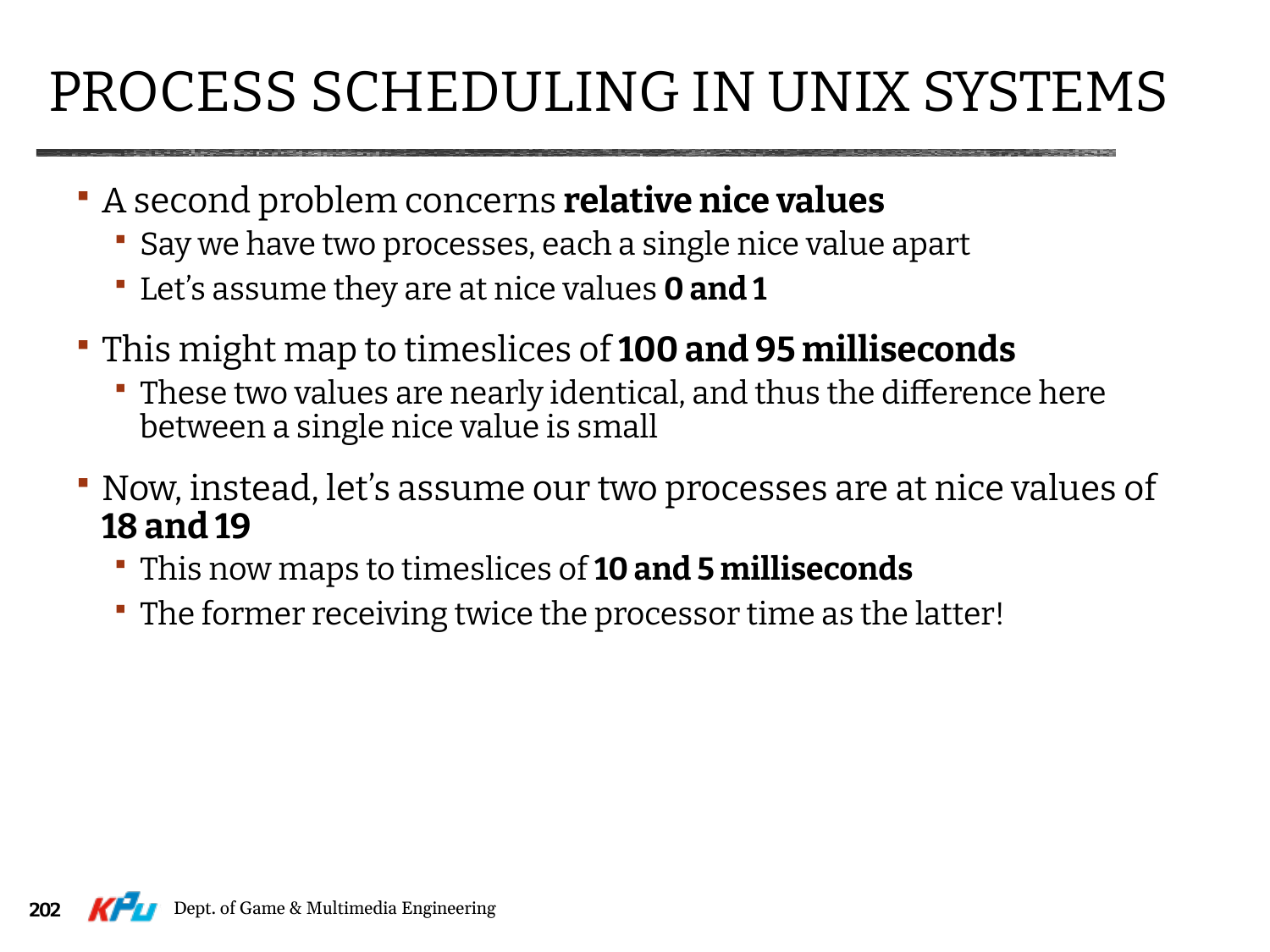

# Process Scheduling in Unix Systems
A second problem concerns relative nice values
Say we have two processes, each a single nice value apart
Let’s assume they are at nice values 0 and 1
This might map to timeslices of 100 and 95 milliseconds
These two values are nearly identical, and thus the difference here between a single nice value is small
Now, instead, let’s assume our two processes are at nice values of 18 and 19
This now maps to timeslices of 10 and 5 milliseconds
The former receiving twice the processor time as the latter!
Dept. of Game & Multimedia Engineering
202